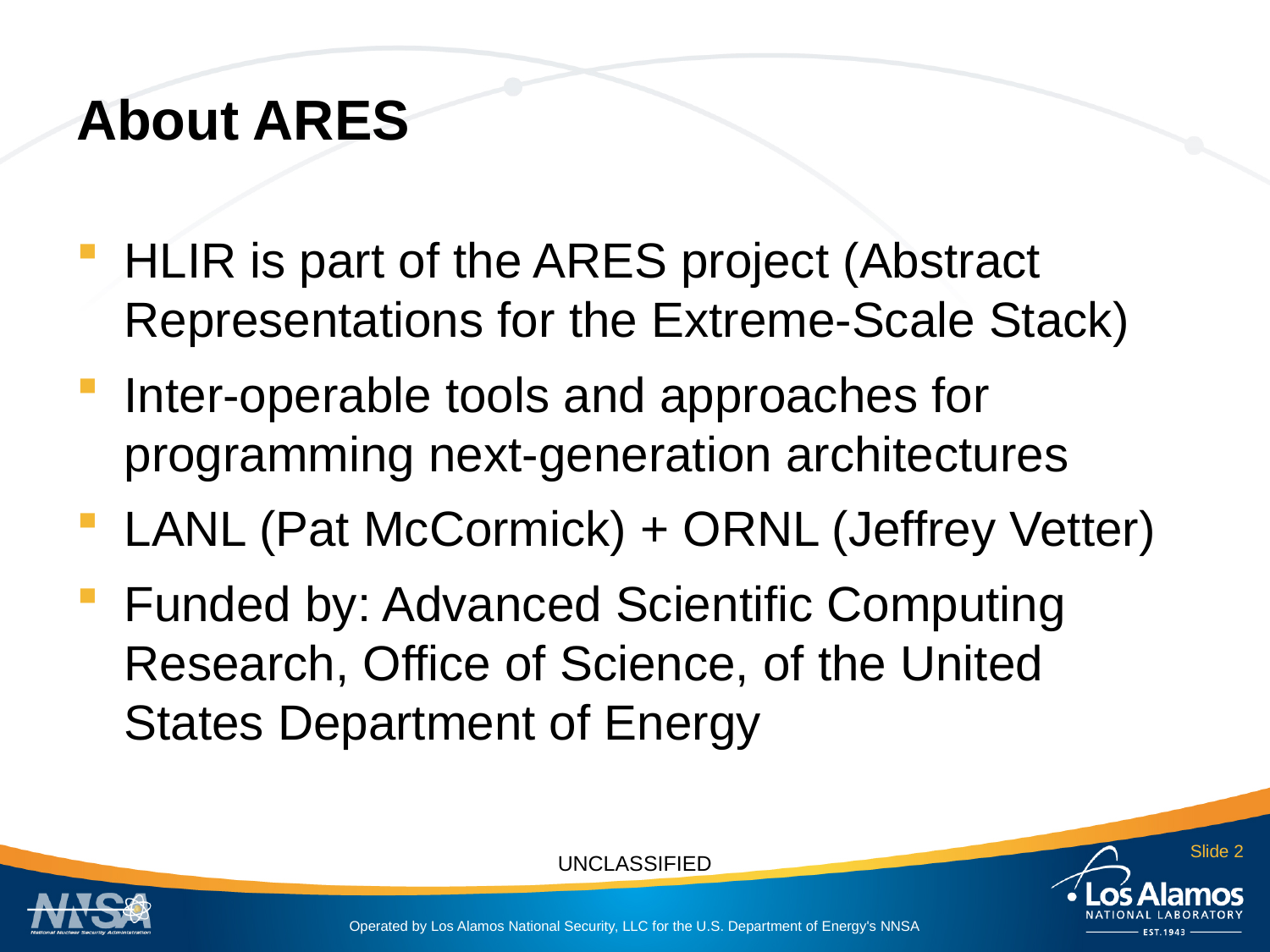

# About ARES
HLIR is part of the ARES project (Abstract Representations for the Extreme-Scale Stack)
Inter-operable tools and approaches for programming next-generation architectures
LANL (Pat McCormick) + ORNL (Jeffrey Vetter)
Funded by: Advanced Scientific Computing Research, Office of Science, of the United States Department of Energy

Slide 2